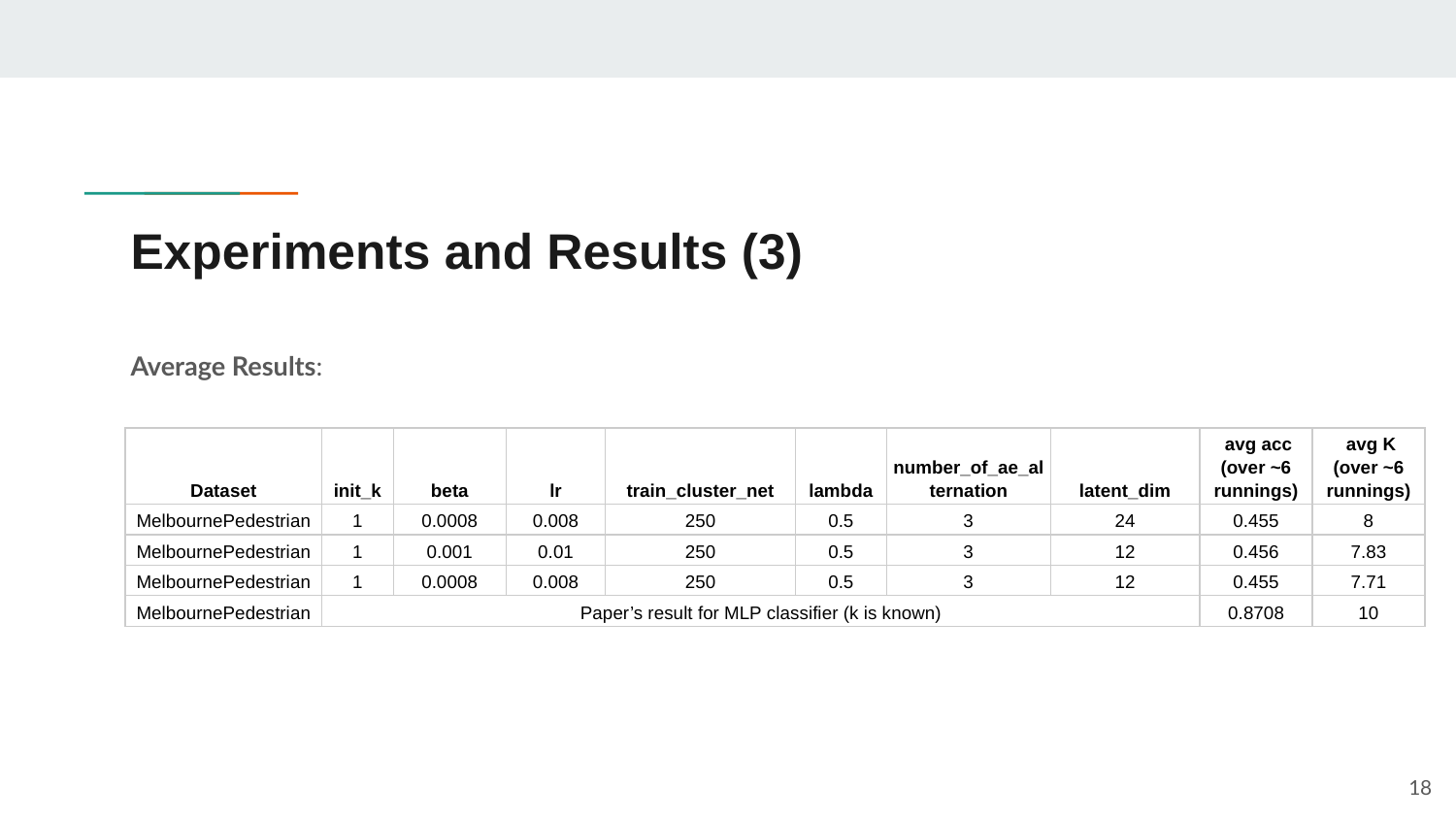

# Experiments and Results (3)

Average Results:

| Dataset | init\_k | beta | lr | train\_cluster\_net | lambda | number\_of\_ae\_alternation | latent\_dim | avg acc (over ~6 runnings) | avg K (over ~6 runnings) |
| --- | --- | --- | --- | --- | --- | --- | --- | --- | --- |
| MelbournePedestrian | 1 | 0.0008 | 0.008 | 250 | 0.5 | 3 | 24 | 0.455 | 8 |
| MelbournePedestrian | 1 | 0.001 | 0.01 | 250 | 0.5 | 3 | 12 | 0.456 | 7.83 |
| MelbournePedestrian | 1 | 0.0008 | 0.008 | 250 | 0.5 | 3 | 12 | 0.455 | 7.71 |
| MelbournePedestrian | Paper’s result for MLP classifier (k is known) |  |  |  |  |  |  | 0.8708 | 10 |
18